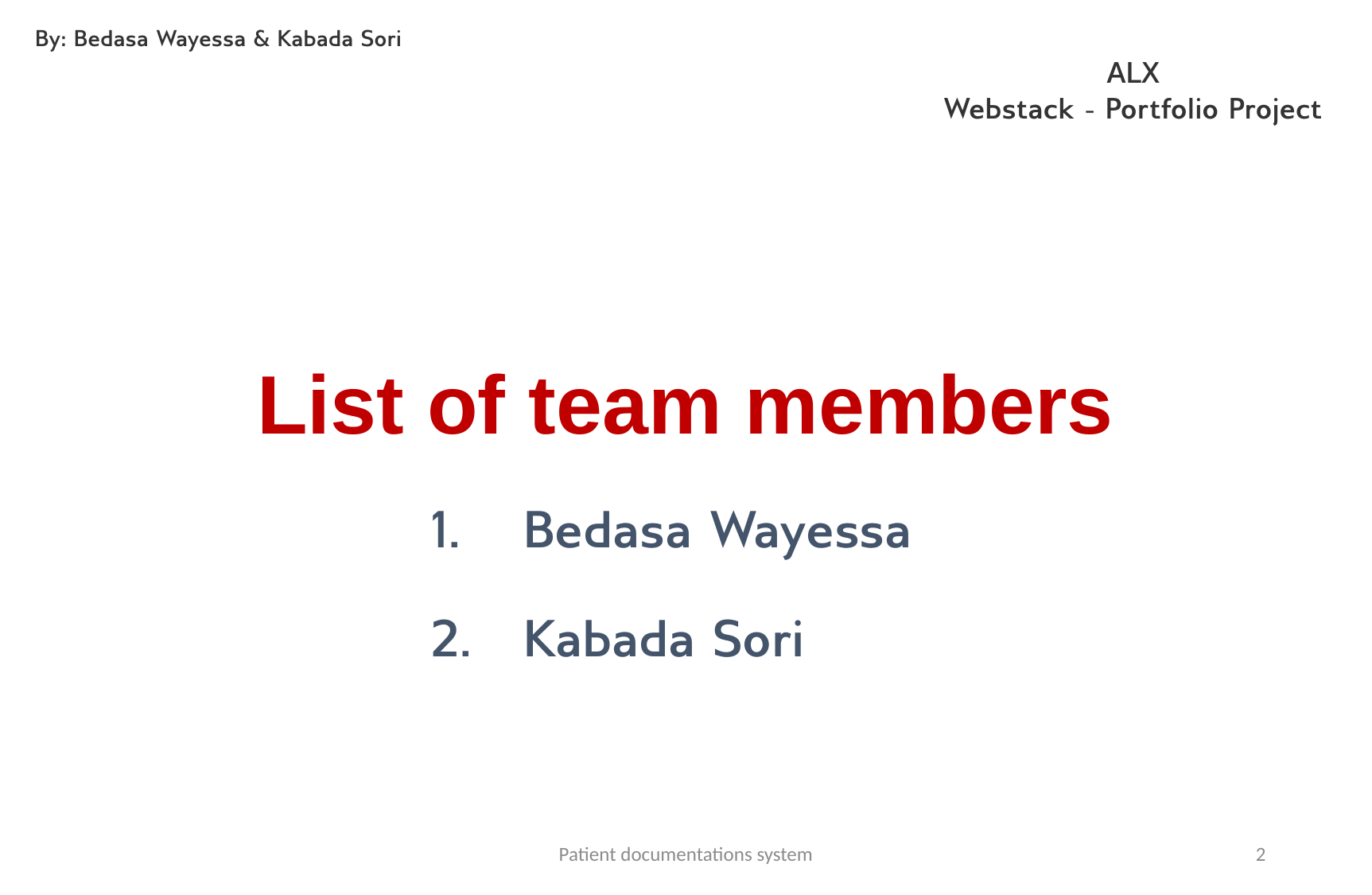

# List of team members
Bedasa Wayessa
Kabada Sori
Patient documentations system
2